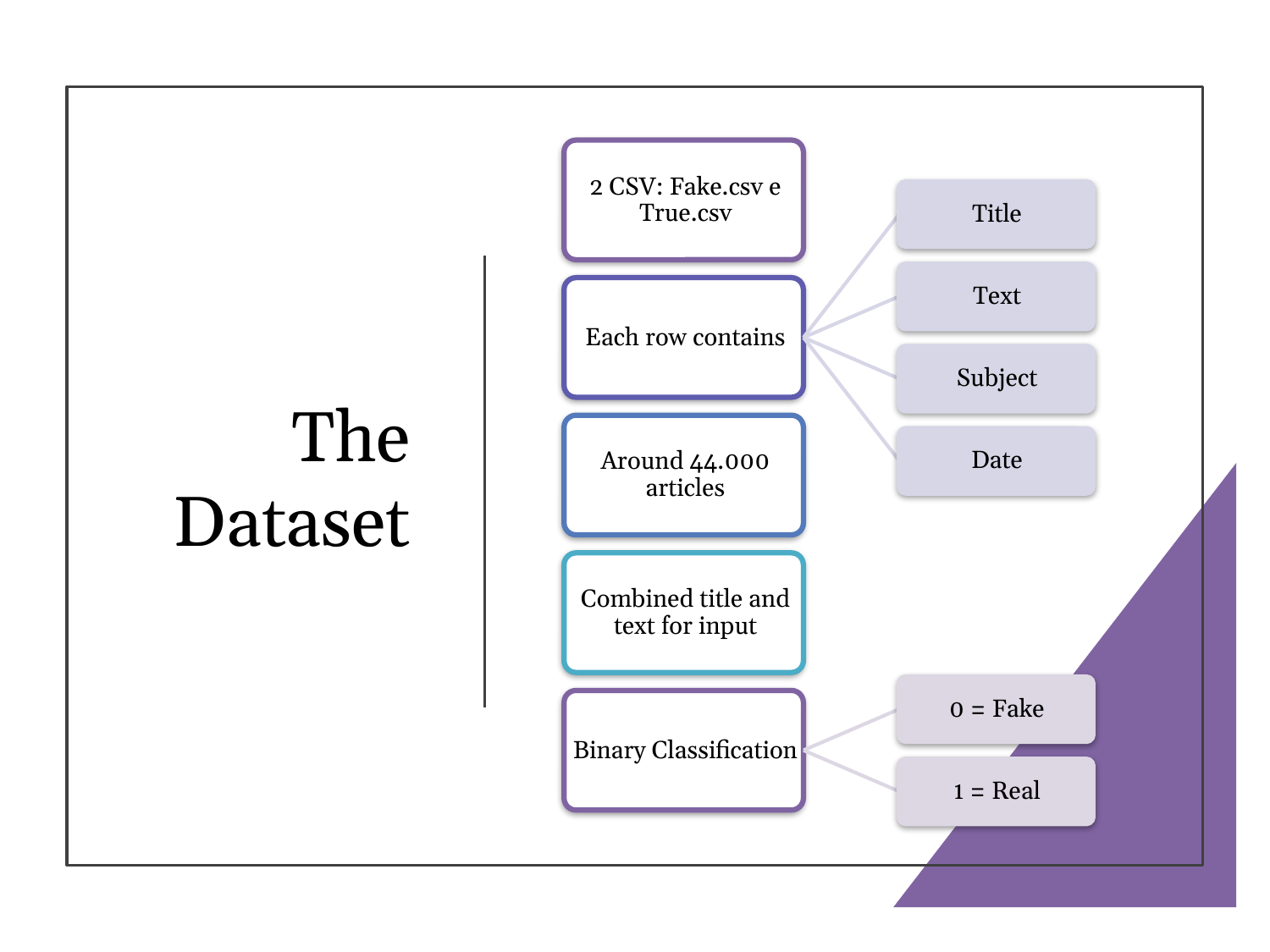

2 CSV: Fake.csv e True.csv
Each row contains

Title

Text

Subject

Date
Around 44.000 articles
Combined title and text for input
Binary Classification

0 = Fake

1 = Real
# The Dataset